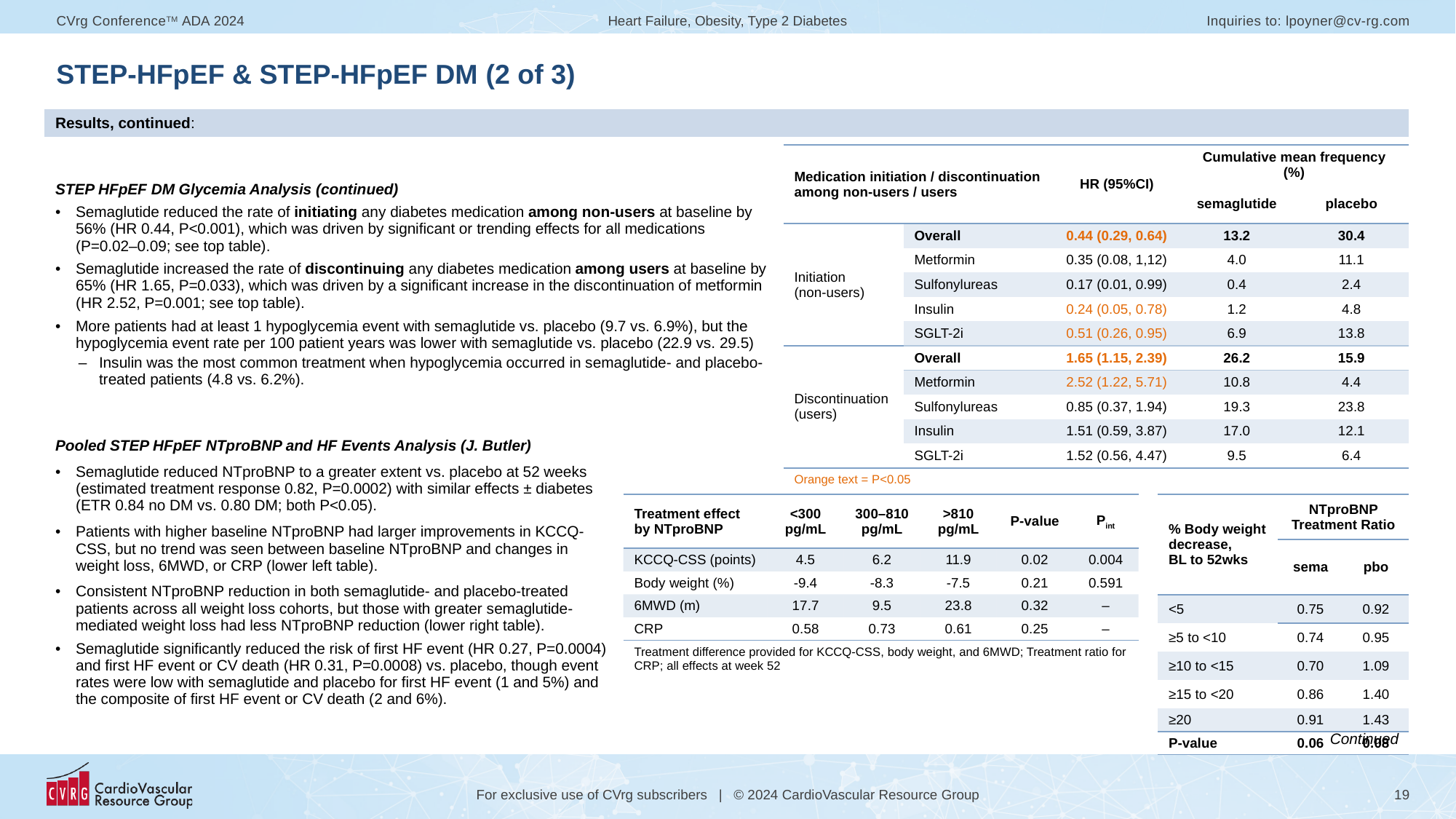

# STEP-HFpEF & STEP-HFpEF DM (2 of 3)
| Results, continued: |  |  |
| --- | --- | --- |
| STEP HFpEF DM Glycemia Analysis (continued) Semaglutide reduced the rate of initiating any diabetes medication among non-users at baseline by 56% (HR 0.44, P<0.001), which was driven by significant or trending effects for all medications (P=0.02–0.09; see top table). Semaglutide increased the rate of discontinuing any diabetes medication among users at baseline by 65% (HR 1.65, P=0.033), which was driven by a significant increase in the discontinuation of metformin (HR 2.52, P=0.001; see top table). More patients had at least 1 hypoglycemia event with semaglutide vs. placebo (9.7 vs. 6.9%), but the hypoglycemia event rate per 100 patient years was lower with semaglutide vs. placebo (22.9 vs. 29.5) Insulin was the most common treatment when hypoglycemia occurred in semaglutide- and placebo-treated patients (4.8 vs. 6.2%). |  |  |
| Pooled STEP HFpEF NTproBNP and HF Events Analysis (J. Butler) Semaglutide reduced NTproBNP to a greater extent vs. placebo at 52 weeks (estimated treatment response 0.82, P=0.0002) with similar effects ± diabetes (ETR 0.84 no DM vs. 0.80 DM; both P<0.05). Patients with higher baseline NTproBNP had larger improvements in KCCQ-CSS, but no trend was seen between baseline NTproBNP and changes in weight loss, 6MWD, or CRP (lower left table). Consistent NTproBNP reduction in both semaglutide- and placebo-treated patients across all weight loss cohorts, but those with greater semaglutide-mediated weight loss had less NTproBNP reduction (lower right table). Semaglutide significantly reduced the risk of first HF event (HR 0.27, P=0.0004) and first HF event or CV death (HR 0.31, P=0.0008) vs. placebo, though event rates were low with semaglutide and placebo for first HF event (1 and 5%) and the composite of first HF event or CV death (2 and 6%). |  |  |
| Medication initiation / discontinuation among non-users / users |  | HR (95%CI) | Cumulative mean frequency (%) |  |
| --- | --- | --- | --- | --- |
|  |  |  | semaglutide | placebo |
| Initiation (non-users) | Overall | 0.44 (0.29, 0.64) | 13.2 | 30.4 |
|  | Metformin | 0.35 (0.08, 1,12) | 4.0 | 11.1 |
|  | Sulfonylureas | 0.17 (0.01, 0.99) | 0.4 | 2.4 |
|  | Insulin | 0.24 (0.05, 0.78) | 1.2 | 4.8 |
|  | SGLT-2i | 0.51 (0.26, 0.95) | 6.9 | 13.8 |
| Discontinuation (users) | Overall | 1.65 (1.15, 2.39) | 26.2 | 15.9 |
|  | Metformin | 2.52 (1.22, 5.71) | 10.8 | 4.4 |
|  | Sulfonylureas | 0.85 (0.37, 1.94) | 19.3 | 23.8 |
|  | Insulin | 1.51 (0.59, 3.87) | 17.0 | 12.1 |
|  | SGLT-2i | 1.52 (0.56, 4.47) | 9.5 | 6.4 |
| Orange text = P<0.05 |  |  |  |  |
| Treatment effect by NTproBNP | <300 pg/mL | 300–810 pg/mL | >810 pg/mL | P-value | Pint |
| --- | --- | --- | --- | --- | --- |
| KCCQ-CSS (points) | 4.5 | 6.2 | 11.9 | 0.02 | 0.004 |
| Body weight (%) | -9.4 | -8.3 | -7.5 | 0.21 | 0.591 |
| 6MWD (m) | 17.7 | 9.5 | 23.8 | 0.32 | – |
| CRP | 0.58 | 0.73 | 0.61 | 0.25 | – |
| Treatment difference provided for KCCQ-CSS, body weight, and 6MWD; Treatment ratio for CRP; all effects at week 52 |  |  |  |  |  |
| % Body weight decrease, BL to 52wks | NTproBNP Treatment Ratio |  |
| --- | --- | --- |
|  | sema | pbo |
| <5 | 0.75 | 0.92 |
| ≥5 to <10 | 0.74 | 0.95 |
| ≥10 to <15 | 0.70 | 1.09 |
| ≥15 to <20 | 0.86 | 1.40 |
| ≥20 | 0.91 | 1.43 |
| P-value | 0.06 | 0.08 |
Continued